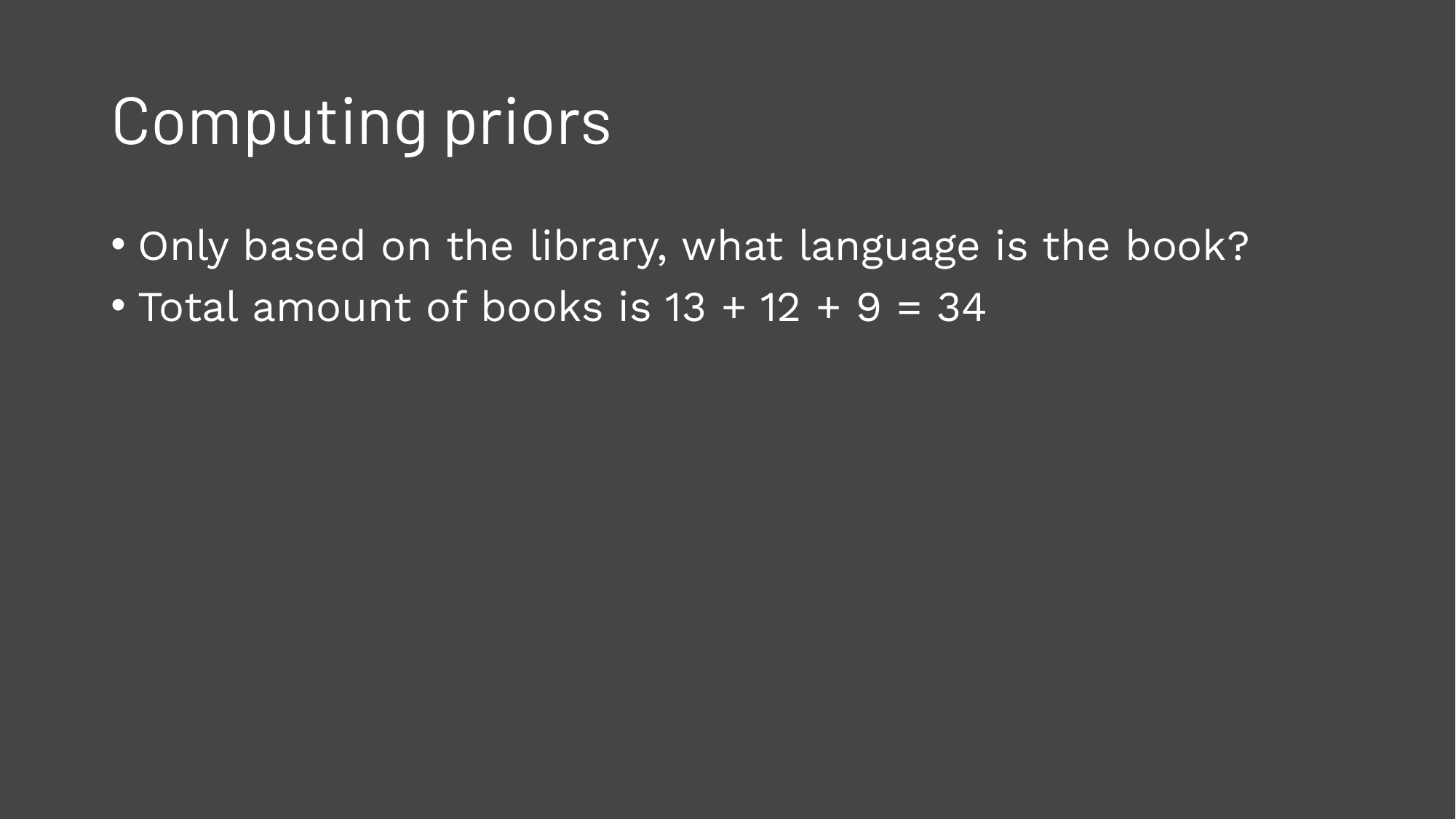

# Computing priors
Only based on the library, what language is the book?
Total amount of books is 13 + 12 + 9 = 34